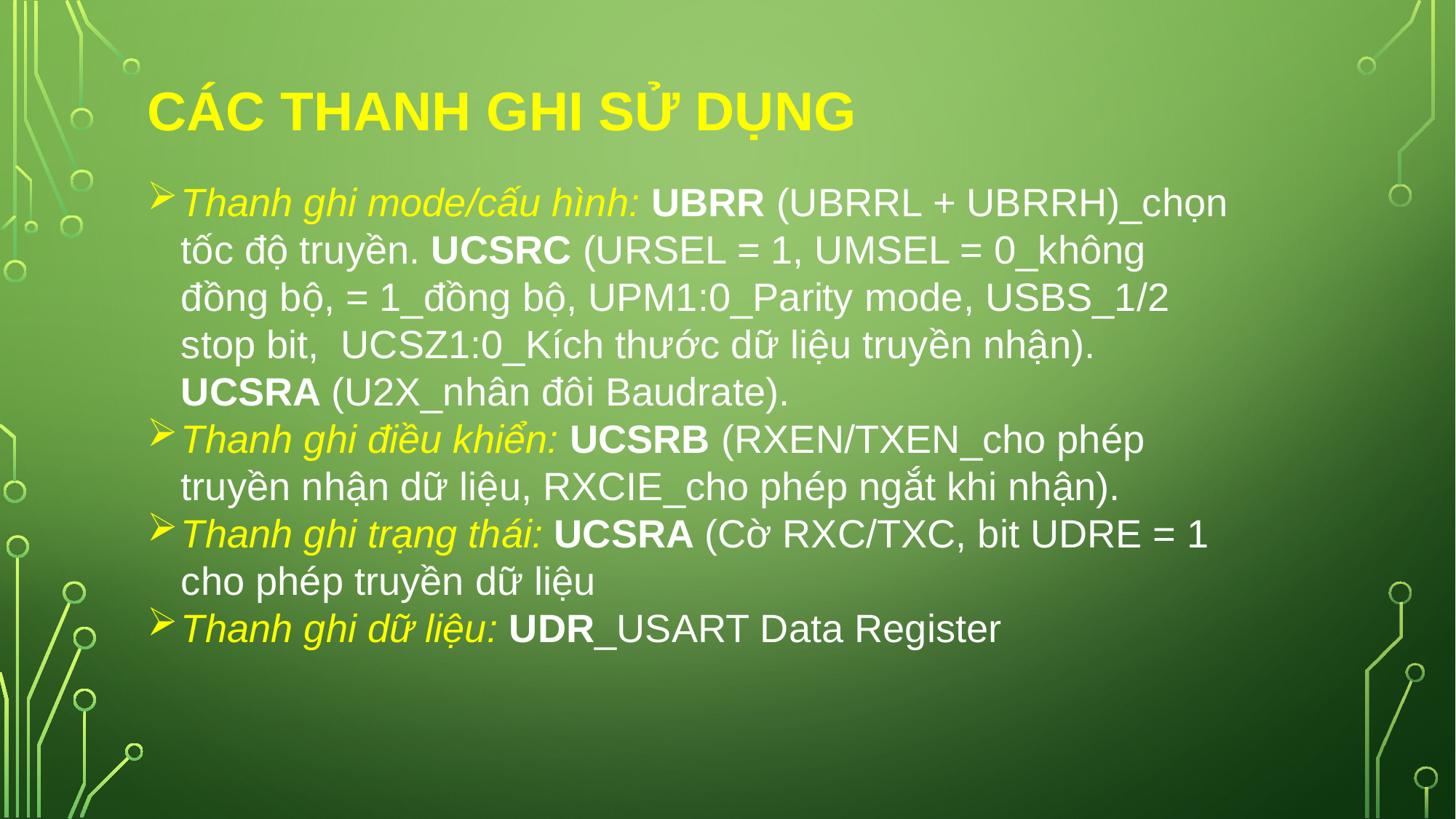

# Các thanh ghi sử dụng
Thanh ghi mode/cấu hình: UBRR (UBRRL + UBRRH)_chọn tốc độ truyền. UCSRC (URSEL = 1, UMSEL = 0_không đồng bộ, = 1_đồng bộ, UPM1:0_Parity mode, USBS_1/2 stop bit,  UCSZ1:0_Kích thước dữ liệu truyền nhận). UCSRA (U2X_nhân đôi Baudrate).
Thanh ghi điều khiển: UCSRB (RXEN/TXEN_cho phép truyền nhận dữ liệu, RXCIE_cho phép ngắt khi nhận).
Thanh ghi trạng thái: UCSRA (Cờ RXC/TXC, bit UDRE = 1 cho phép truyền dữ liệu
Thanh ghi dữ liệu: UDR_USART Data Register